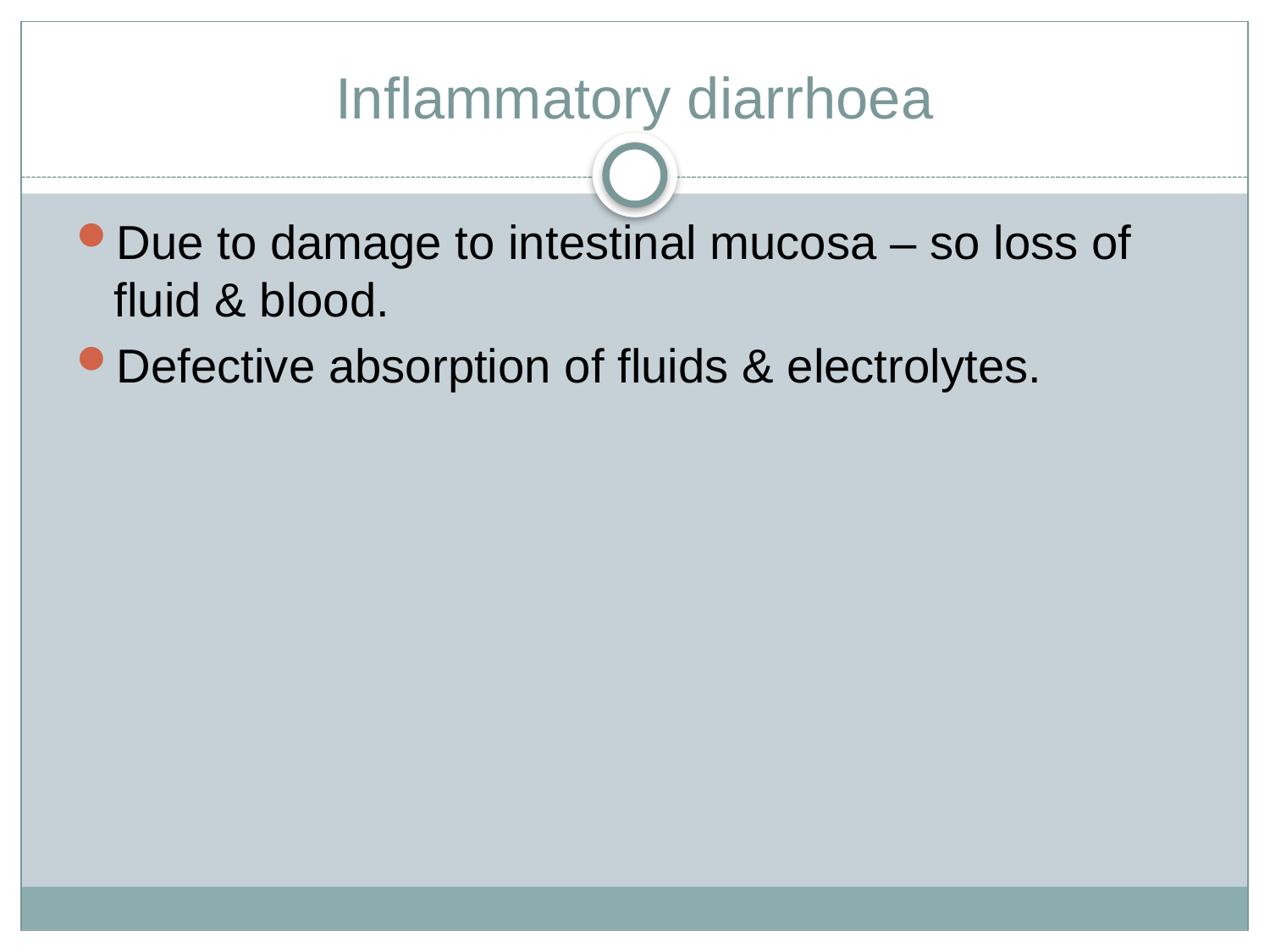

# Inflammatory diarrhoea
Due to damage to intestinal mucosa – so loss of fluid & blood.
Defective absorption of fluids & electrolytes.